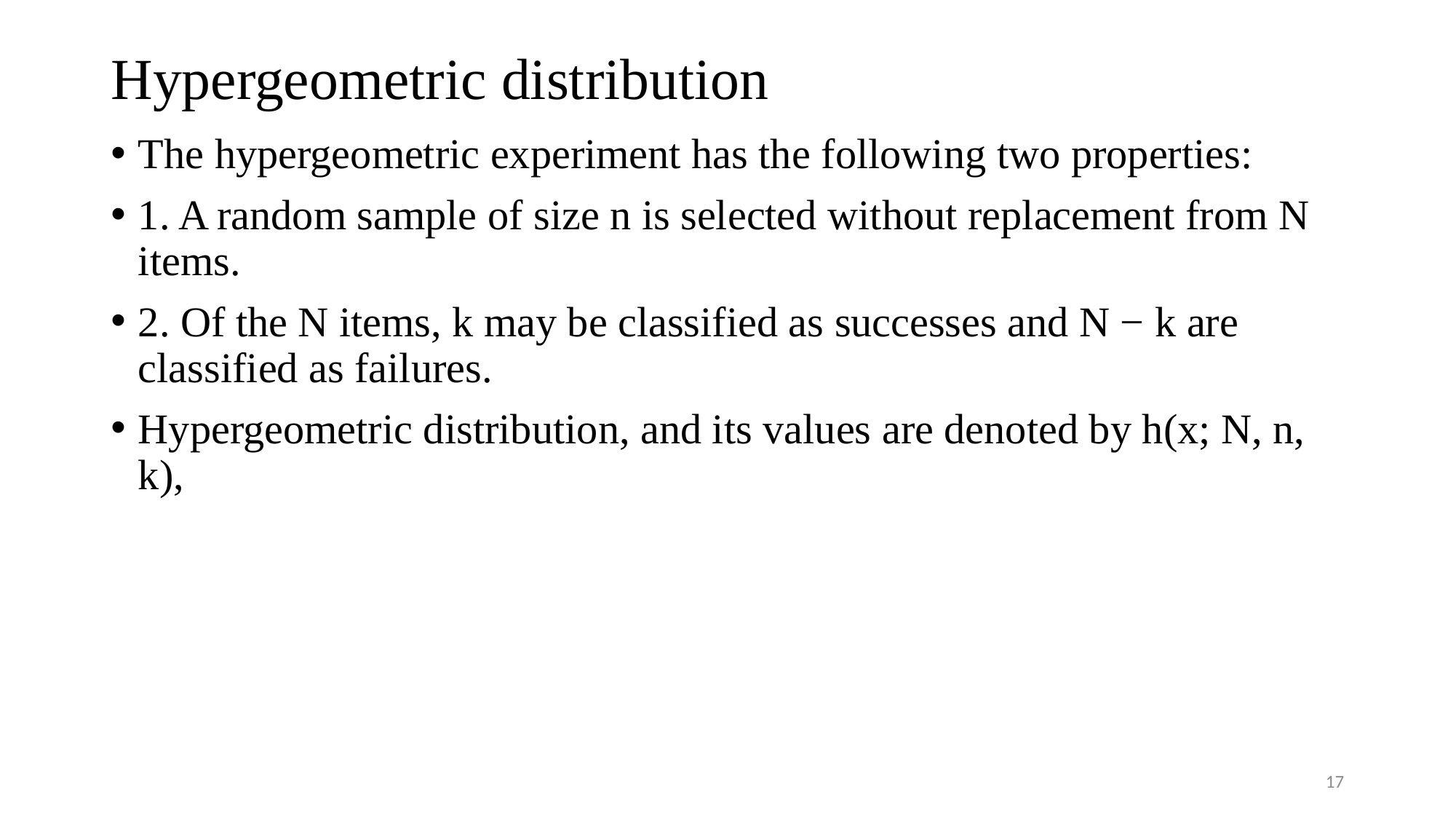

# Hypergeometric distribution
The hypergeometric experiment has the following two properties:
1. A random sample of size n is selected without replacement from N items.
2. Of the N items, k may be classified as successes and N − k are classified as failures.
Hypergeometric distribution, and its values are denoted by h(x; N, n, k),
17